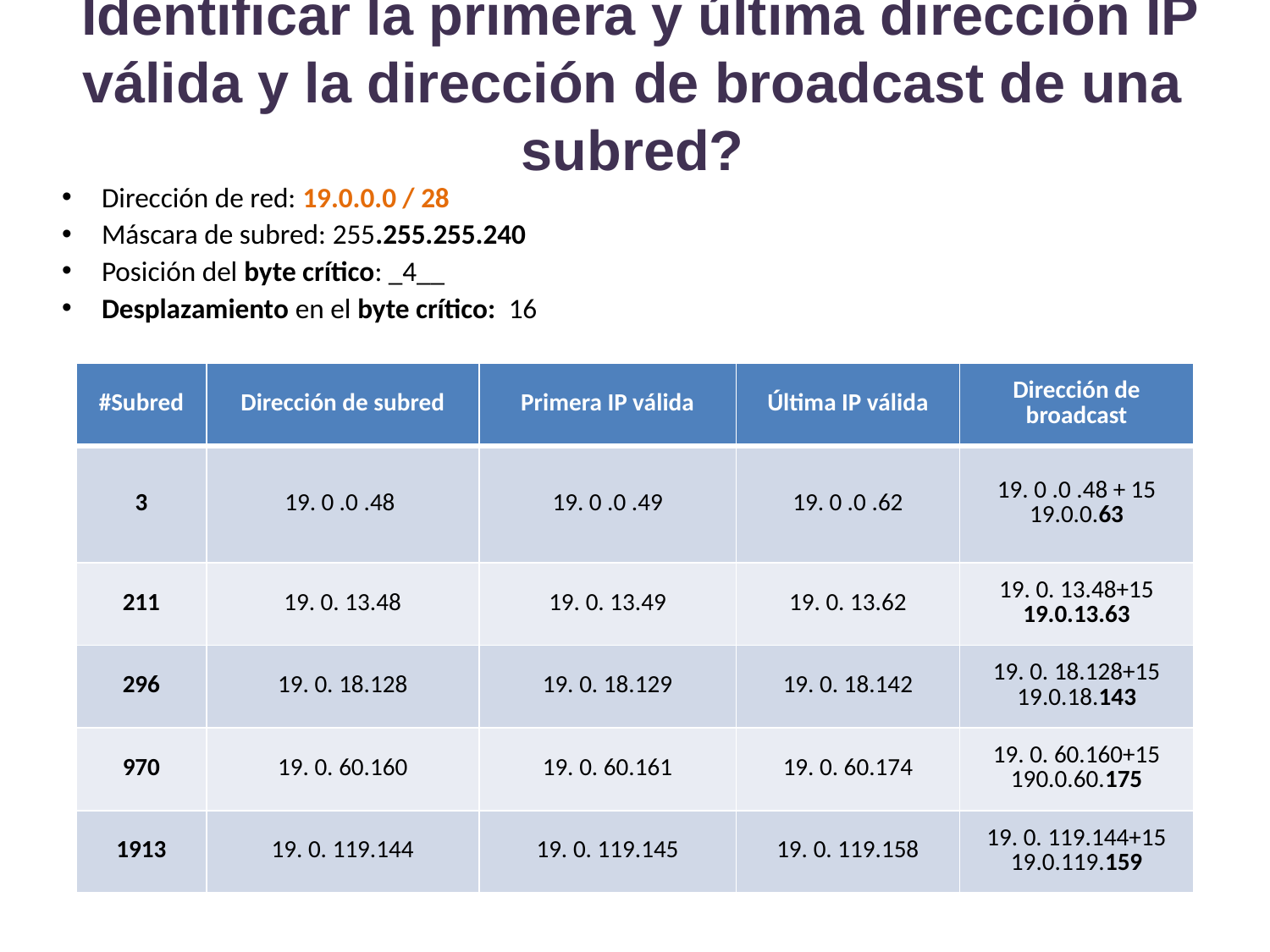

Identificar la primera y última dirección IP válida y la dirección de broadcast de una subred?

Dirección de red: 19.0.0.0 / 28
Máscara de subred: 255.255.255.240
Posición del byte crítico: _4__
Desplazamiento en el byte crítico:  16
| #Subred | Dirección de subred | Primera IP válida | Última IP válida | Dirección de broadcast |
| --- | --- | --- | --- | --- |
| 3 | 19. 0 .0 .48 | 19. 0 .0 .49 | 19. 0 .0 .62 | 19. 0 .0 .48 + 15 19.0.0.63 |
| 211 | 19. 0. 13.48 | 19. 0. 13.49 | 19. 0. 13.62 | 19. 0. 13.48+15 19.0.13.63 |
| 296 | 19. 0. 18.128 | 19. 0. 18.129 | 19. 0. 18.142 | 19. 0. 18.128+15 19.0.18.143 |
| 970 | 19. 0. 60.160 | 19. 0. 60.161 | 19. 0. 60.174 | 19. 0. 60.160+15 190.0.60.175 |
| 1913 | 19. 0. 119.144 | 19. 0. 119.145 | 19. 0. 119.158 | 19. 0. 119.144+15 19.0.119.159 |